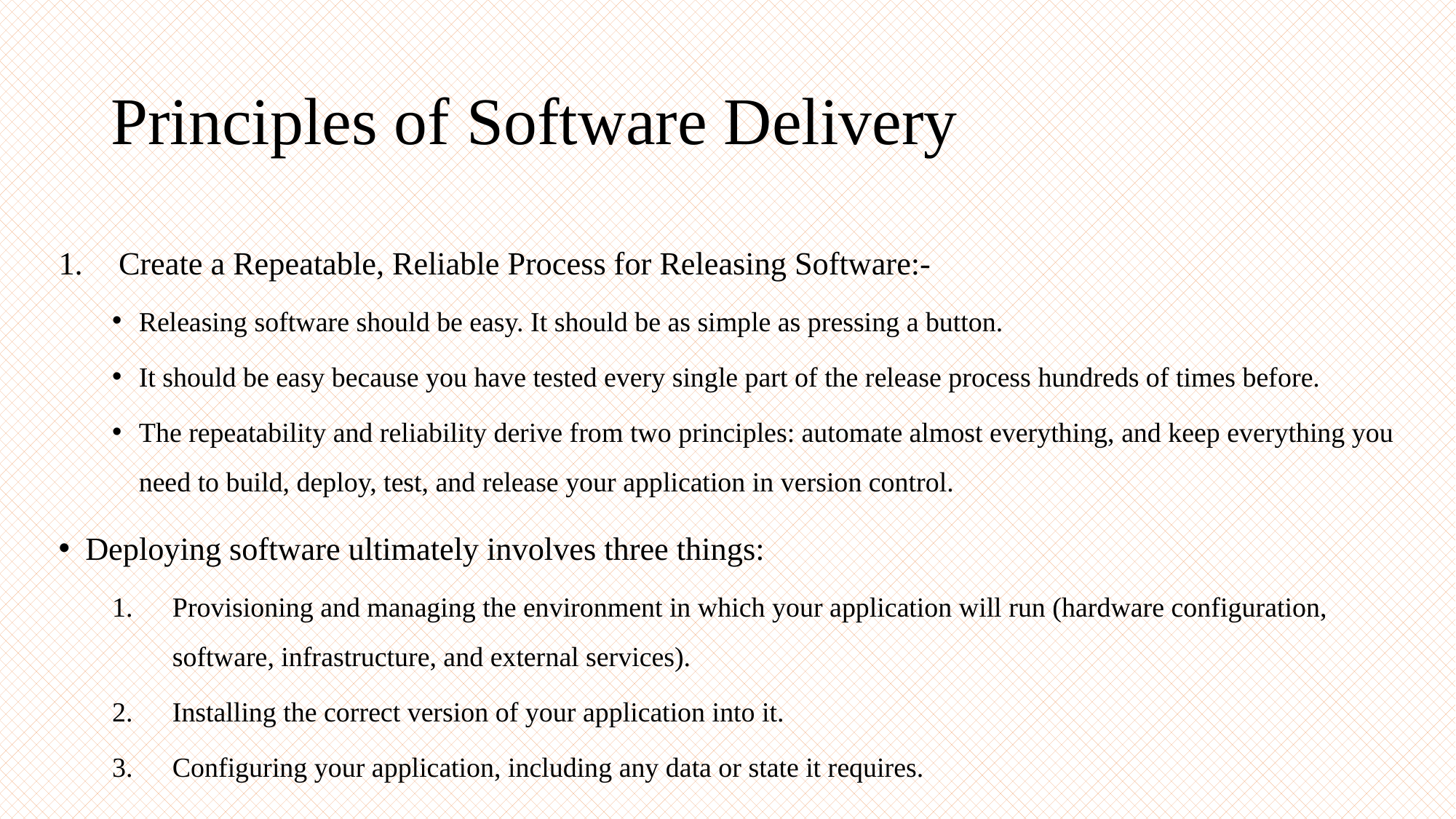

# Principles of Software Delivery
Create a Repeatable, Reliable Process for Releasing Software:-
Releasing software should be easy. It should be as simple as pressing a button.
It should be easy because you have tested every single part of the release process hundreds of times before.
The repeatability and reliability derive from two principles: automate almost everything, and keep everything you need to build, deploy, test, and release your application in version control.
Deploying software ultimately involves three things:
Provisioning and managing the environment in which your application will run (hardware configuration, software, infrastructure, and external services).
Installing the correct version of your application into it.
Configuring your application, including any data or state it requires.